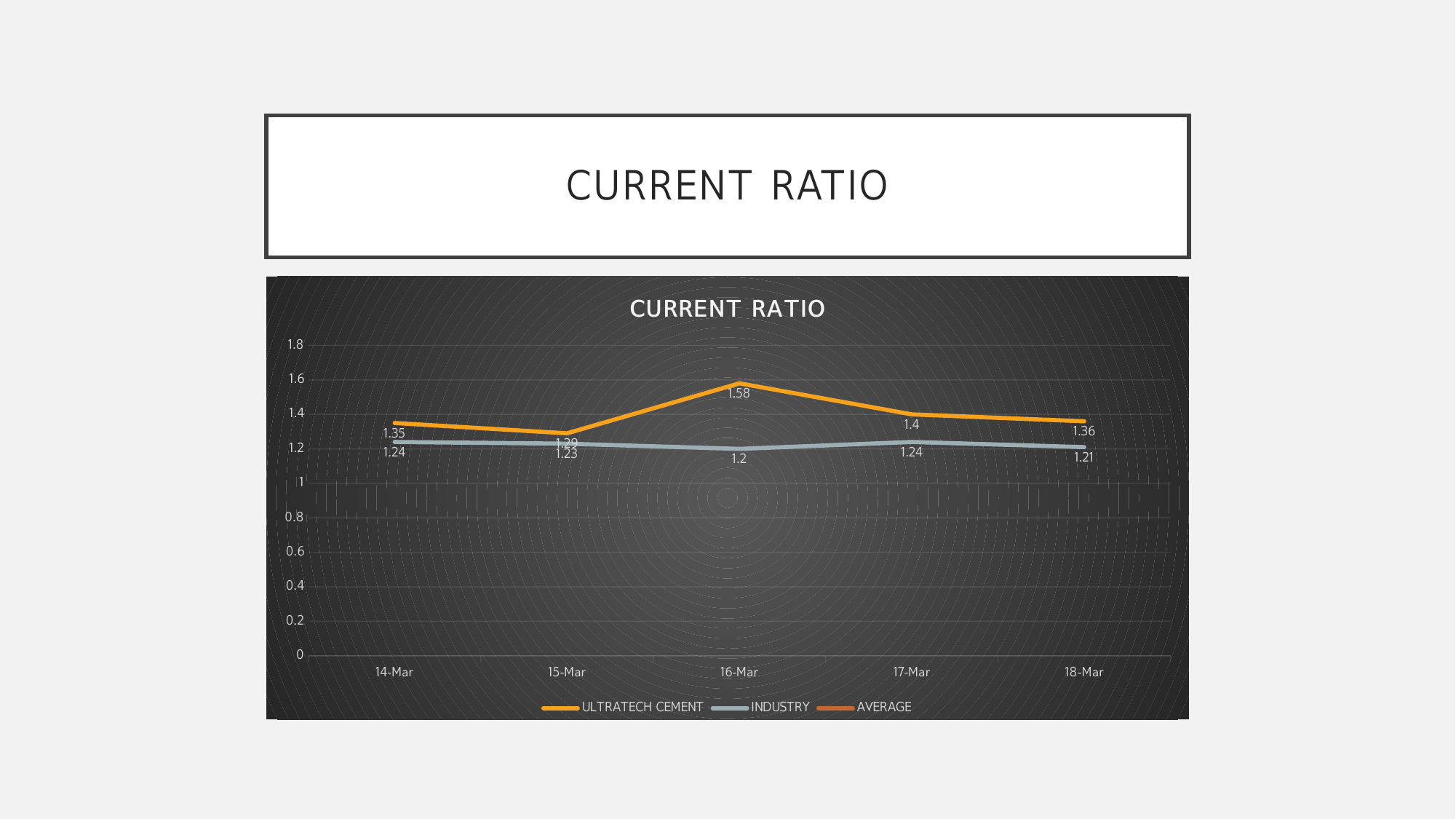

# CURRENT RATIO

### Chart: CURRENT RATIO

| Category | ULTRATECH CEMENT | INDUSTRY | AVERAGE |
|---|---|---|---|
| 43173 | 1.35 | 1.24 | None |
| 43174 | 1.29 | 1.23 | None |
| 43175 | 1.58 | 1.2 | None |
| 43176 | 1.4 | 1.24 | None |
| 43177 | 1.36 | 1.21 | None |